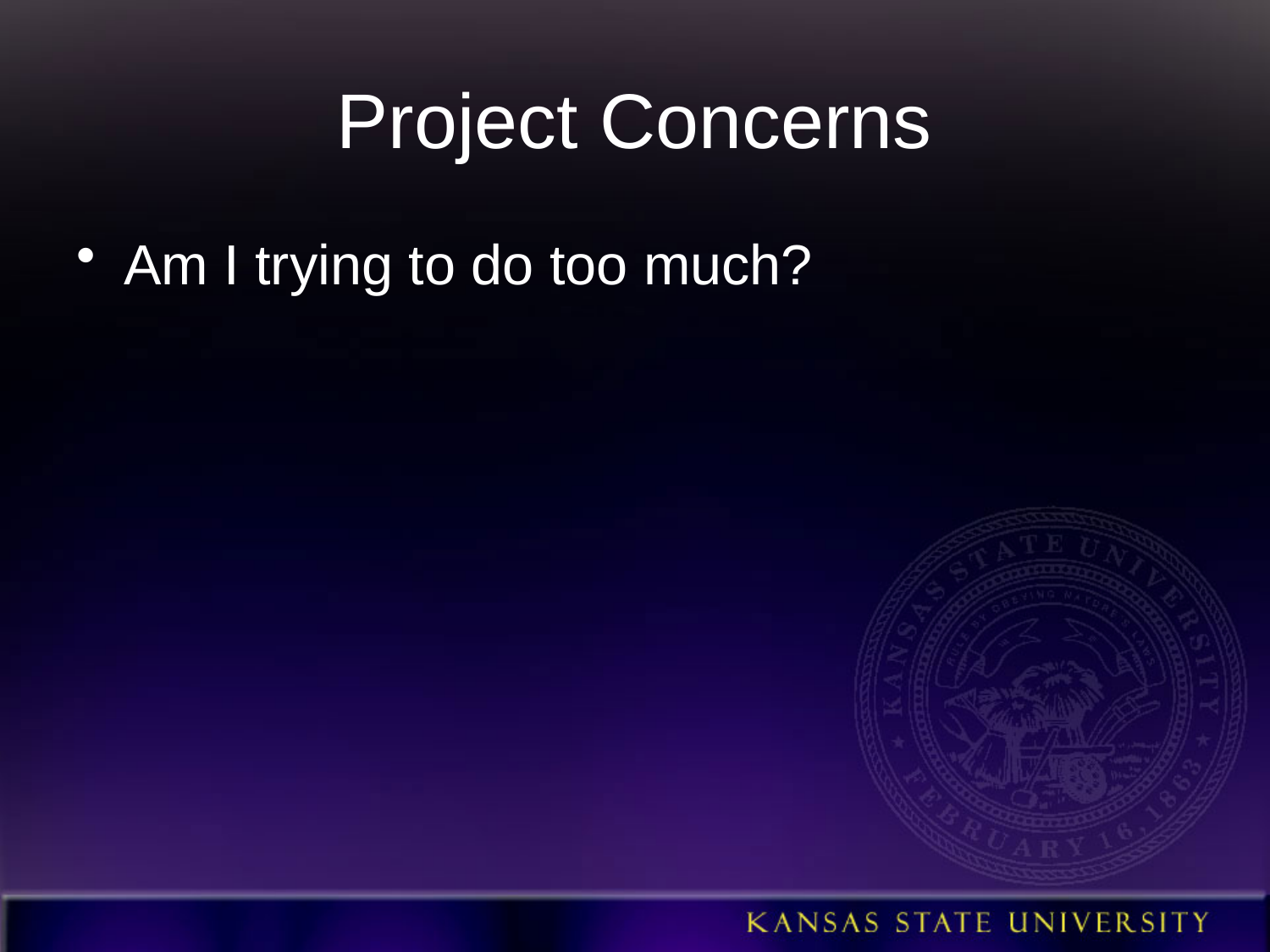

# Project Concerns
Am I trying to do too much?